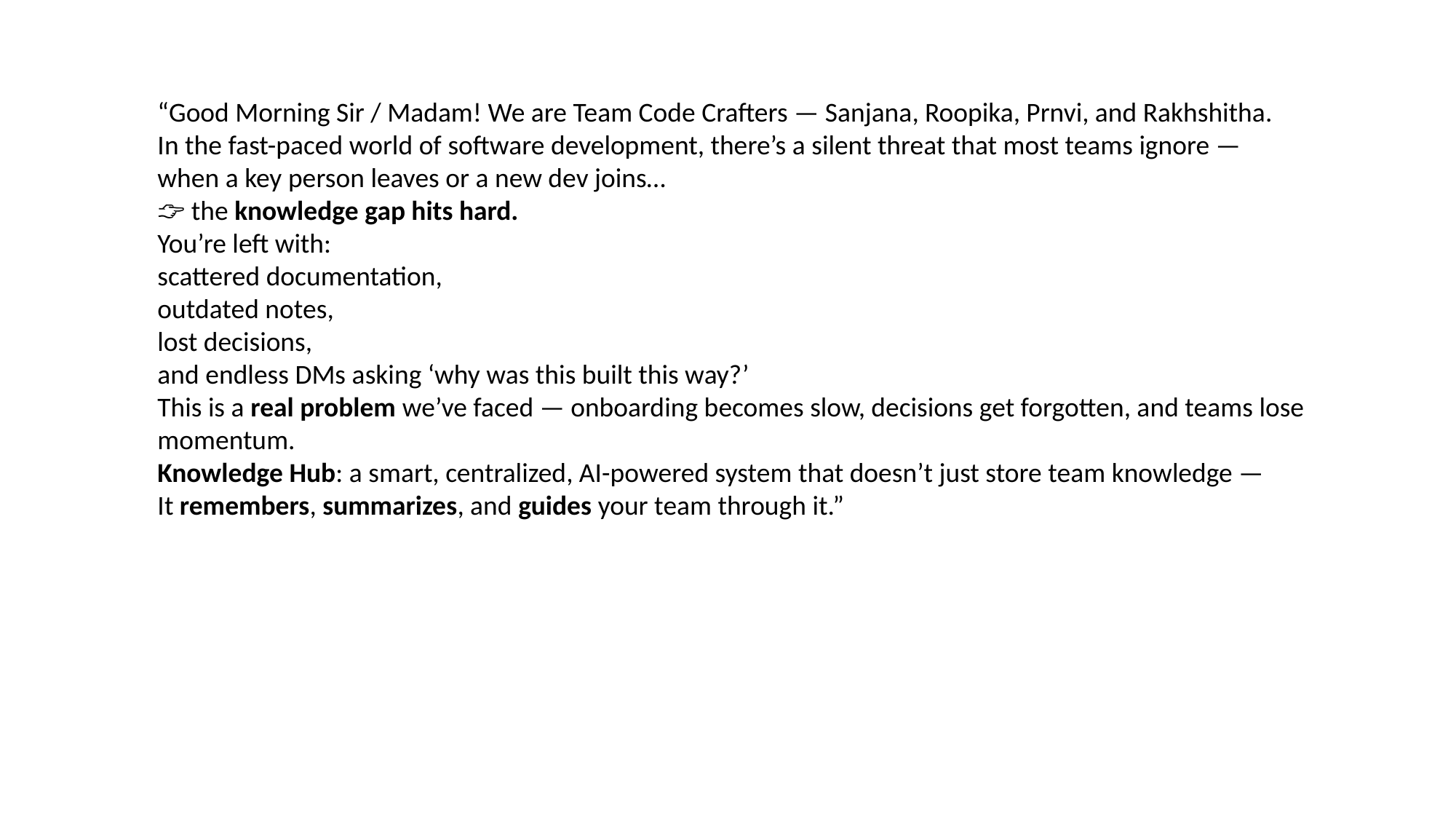

“Good Morning Sir / Madam! We are Team Code Crafters — Sanjana, Roopika, Prnvi, and Rakhshitha.
In the fast-paced world of software development, there’s a silent threat that most teams ignore —
when a key person leaves or a new dev joins…
👉 the knowledge gap hits hard.
You’re left with:
scattered documentation,
outdated notes,
lost decisions,
and endless DMs asking ‘why was this built this way?’
This is a real problem we’ve faced — onboarding becomes slow, decisions get forgotten, and teams lose momentum.
Knowledge Hub: a smart, centralized, AI-powered system that doesn’t just store team knowledge —
It remembers, summarizes, and guides your team through it.”